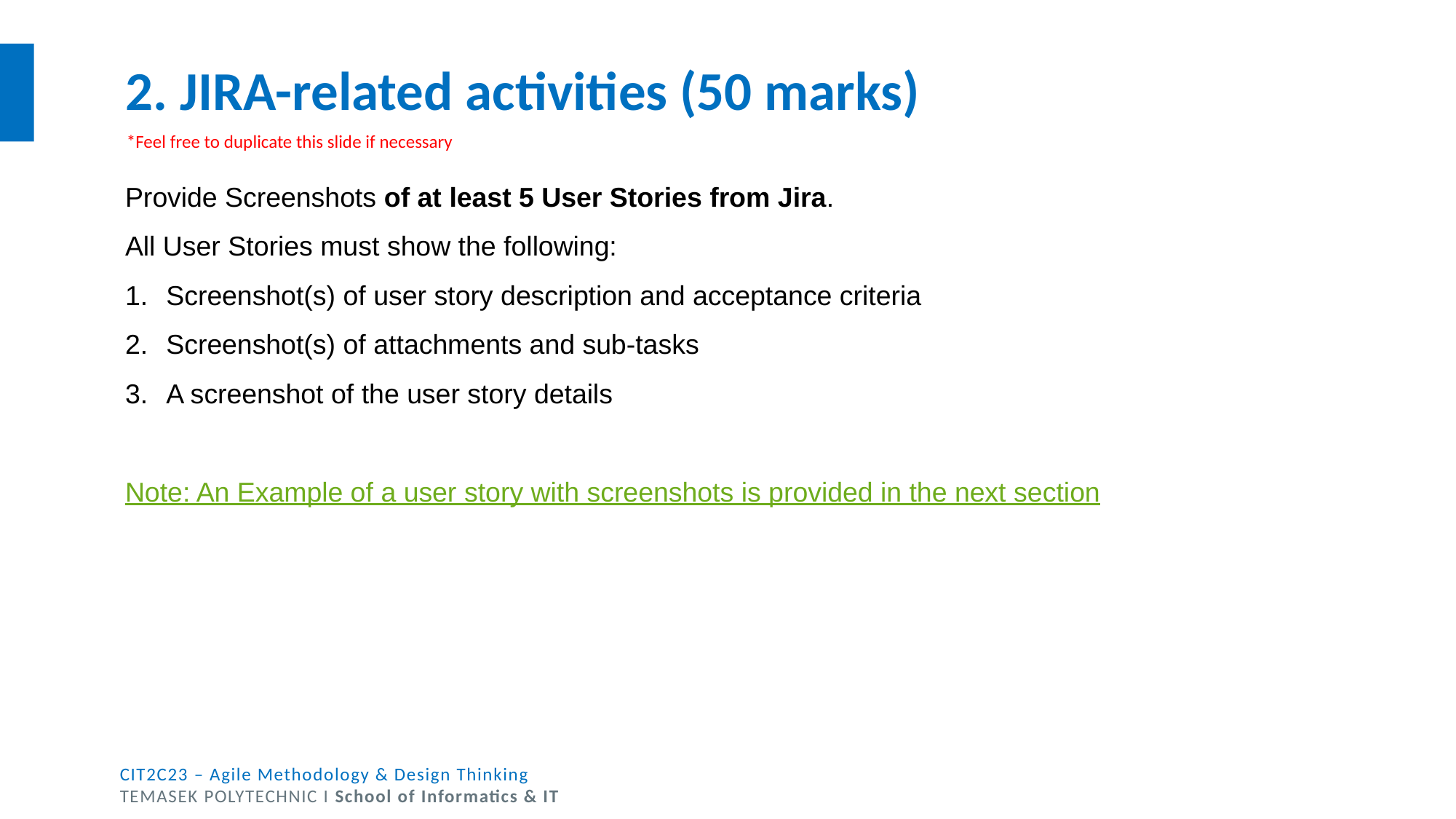

# 2. JIRA-related activities (50 marks)
*Feel free to duplicate this slide if necessary
Provide Screenshots of at least 5 User Stories from Jira.
All User Stories must show the following:
Screenshot(s) of user story description and acceptance criteria
Screenshot(s) of attachments and sub-tasks
A screenshot of the user story details

Note: An Example of a user story with screenshots is provided in the next section